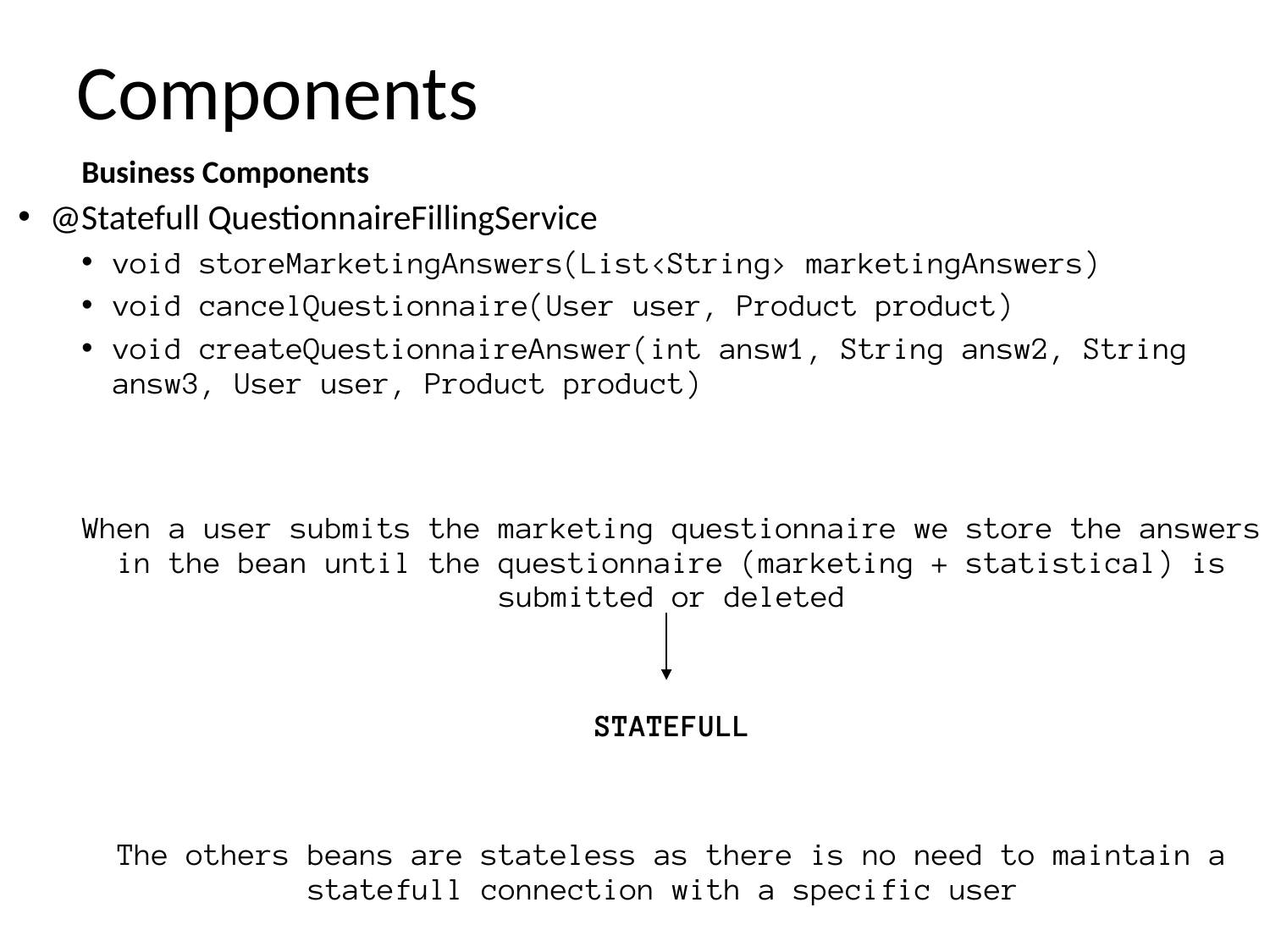

# Components
	Business Components
@Statefull QuestionnaireFillingService
void storeMarketingAnswers(List<String> marketingAnswers)
void cancelQuestionnaire(User user, Product product)
void createQuestionnaireAnswer(int answ1, String answ2, String answ3, User user, Product product)

When a user submits the marketing questionnaire we store the answers in the bean until the questionnaire (marketing + statistical) is submitted or deleted

STATEFULL

The others beans are stateless as there is no need to maintain a statefull connection with a specific user